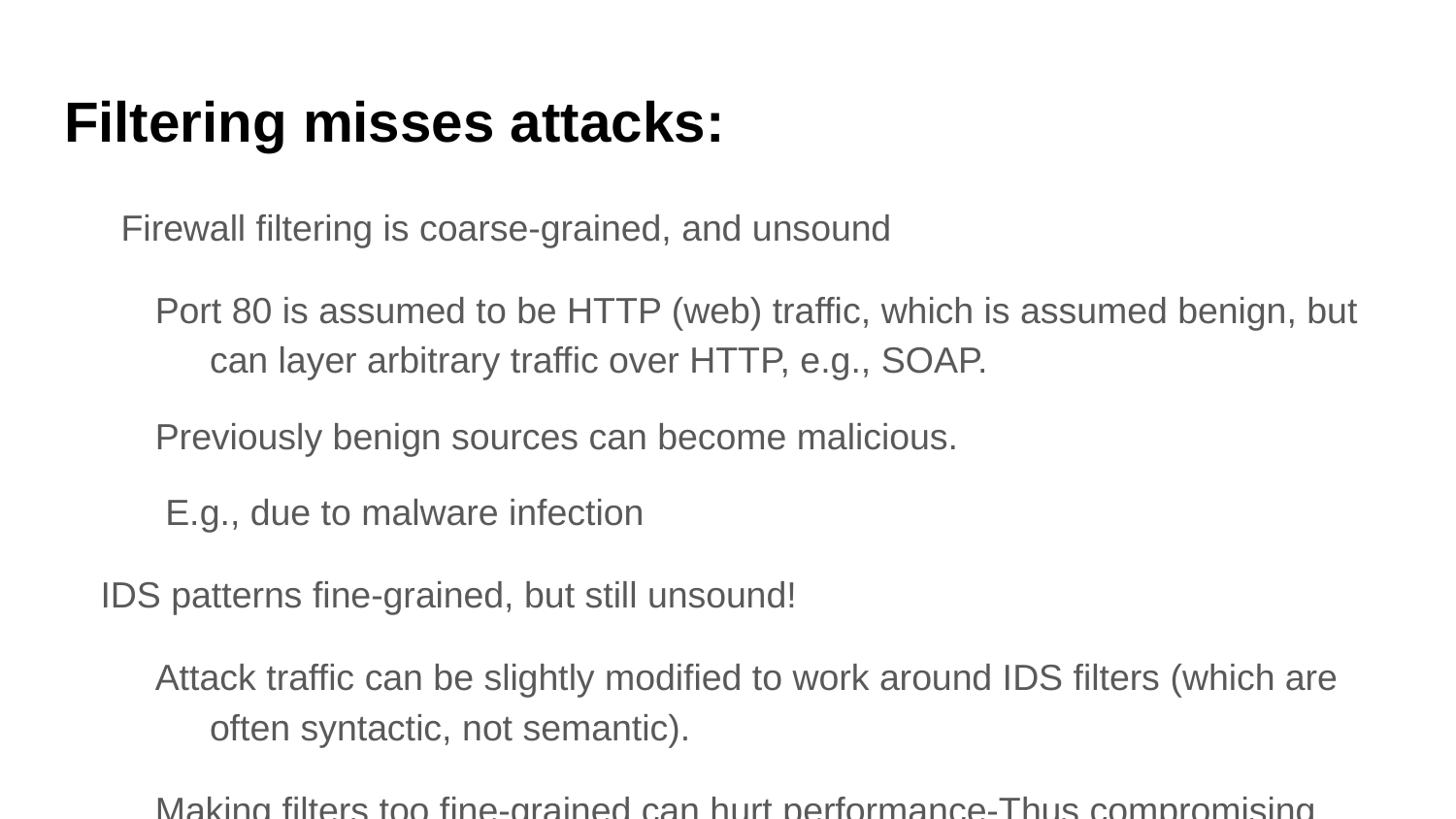

# Filtering misses attacks:
  Firewall filtering is coarse-grained, and unsound
Port 80 is assumed to be HTTP (web) traffic, which is assumed benign, but can layer arbitrary traffic over HTTP, e.g., SOAP.
Previously benign sources can become malicious.
 E.g., due to malware infection
IDS patterns fine-grained, but still unsound!
Attack traffic can be slightly modified to work around IDS filters (which are often syntactic, not semantic).
Making filters too fine-grained can hurt performance-Thus compromising availability.